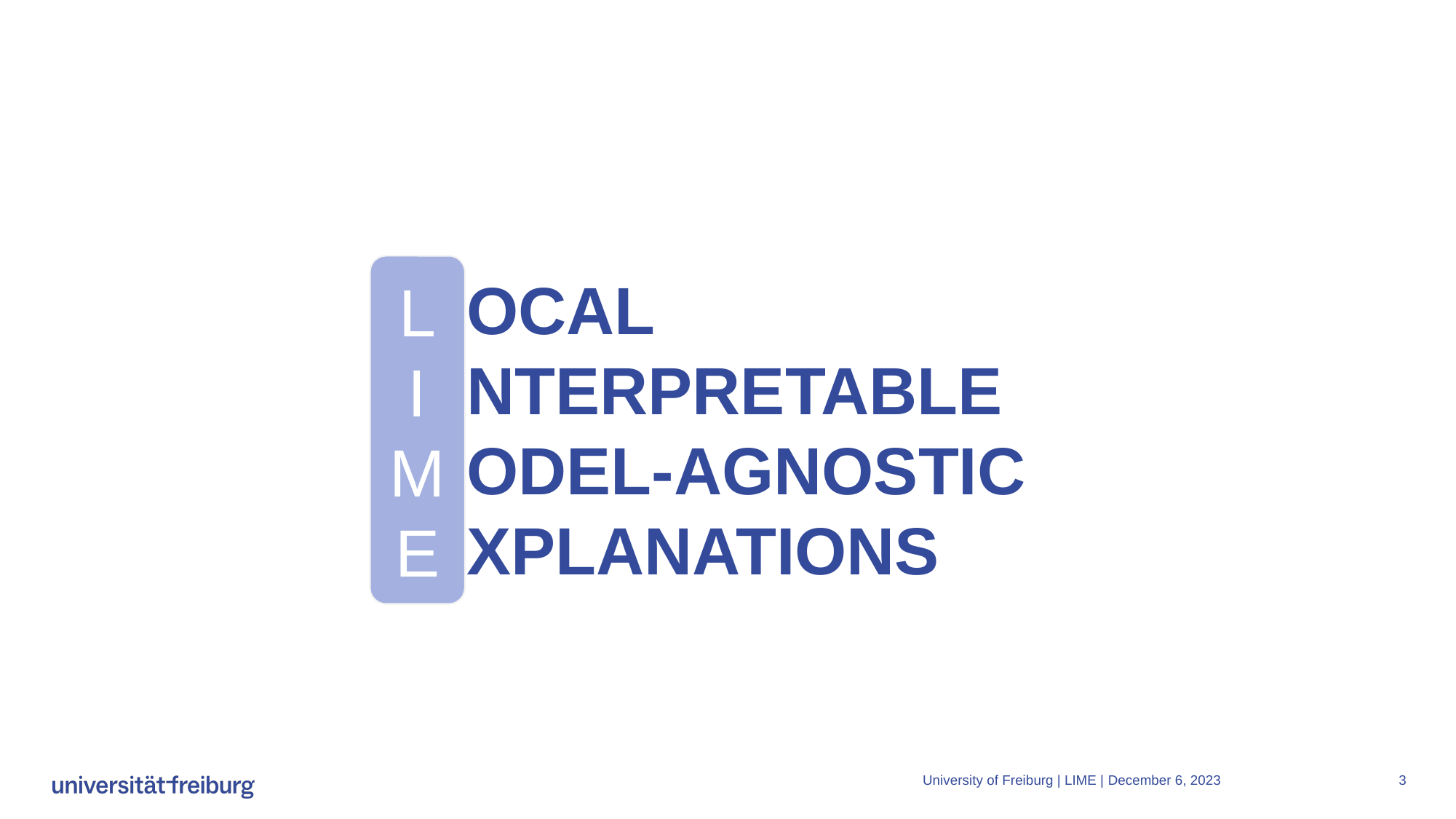

#
L
I
M
E
OCAL
NTERPRETABLE
ODEL-AGNOSTIC
XPLANATIONS

University of Freiburg | LIME |
December 6, 2023
3